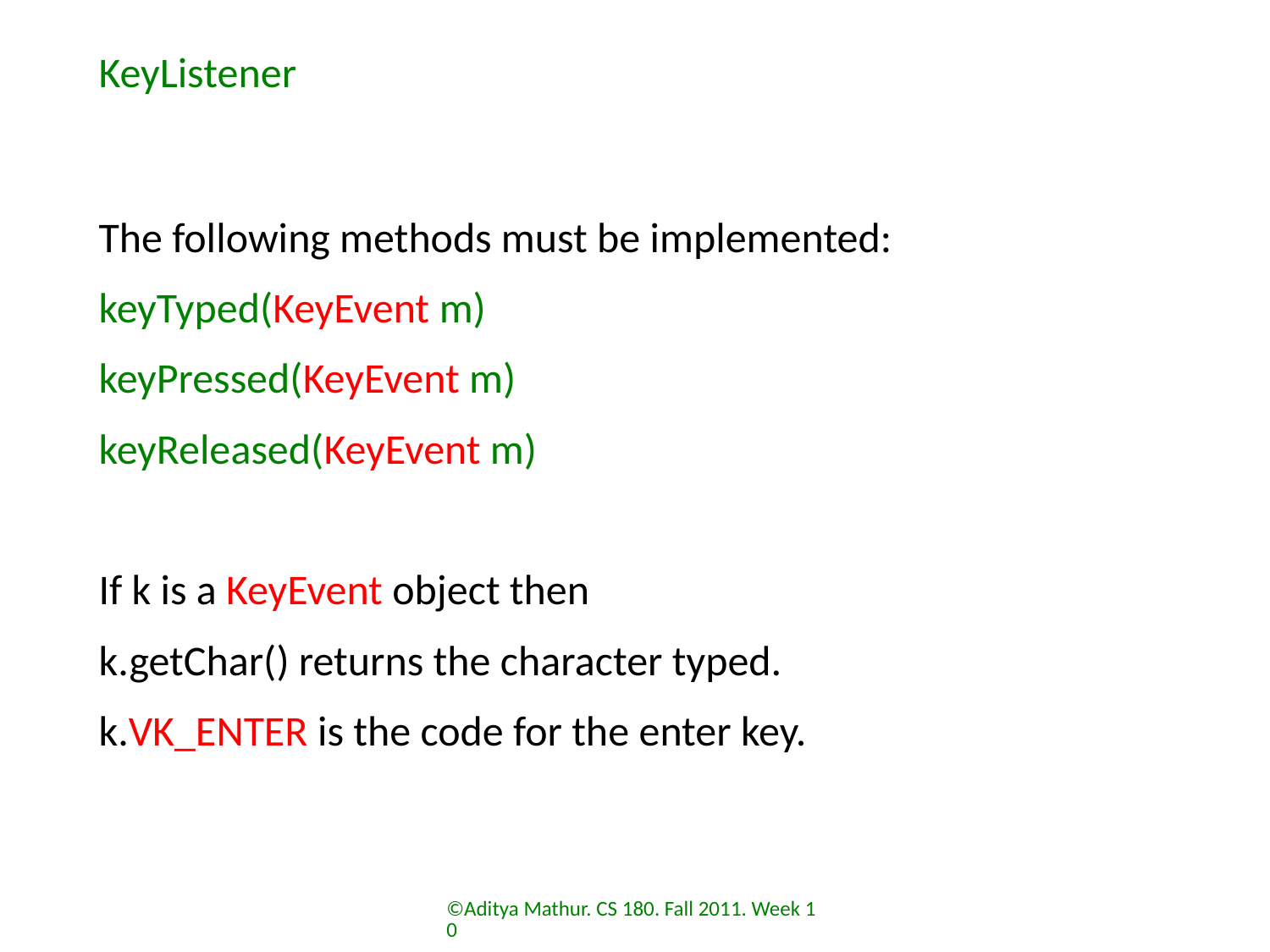

KeyListener
The following methods must be implemented:
keyTyped(KeyEvent m)
keyPressed(KeyEvent m)
keyReleased(KeyEvent m)

If k is a KeyEvent object then
k.getChar() returns the character typed.
k.VK_ENTER is the code for the enter key.
©Aditya Mathur. CS 180. Fall 2011. Week 10